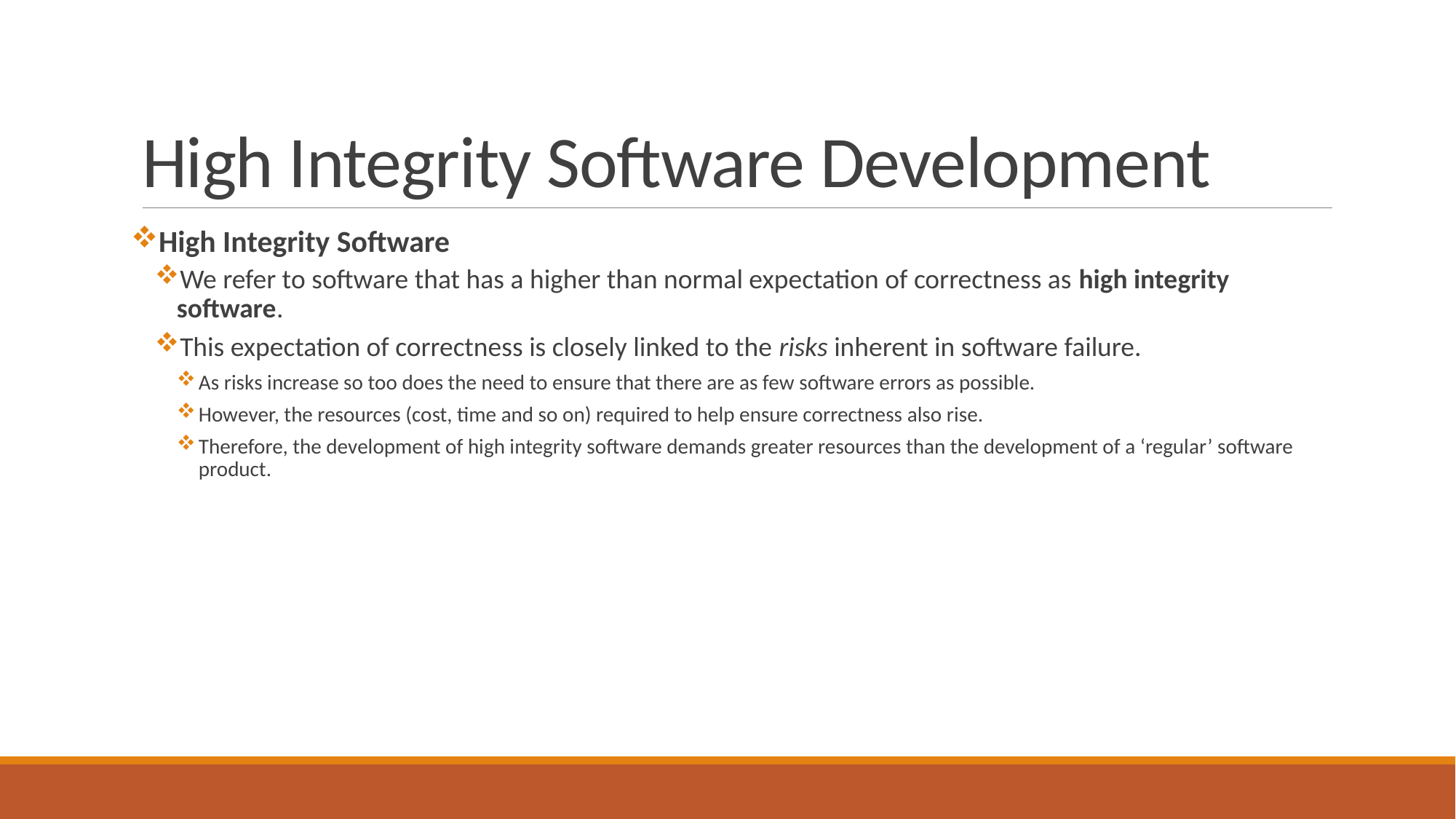

# High Integrity Software Development
High Integrity Software
We refer to software that has a higher than normal expectation of correctness as high integrity software.
This expectation of correctness is closely linked to the risks inherent in software failure.
As risks increase so too does the need to ensure that there are as few software errors as possible.
However, the resources (cost, time and so on) required to help ensure correctness also rise.
Therefore, the development of high integrity software demands greater resources than the development of a ‘regular’ software product.